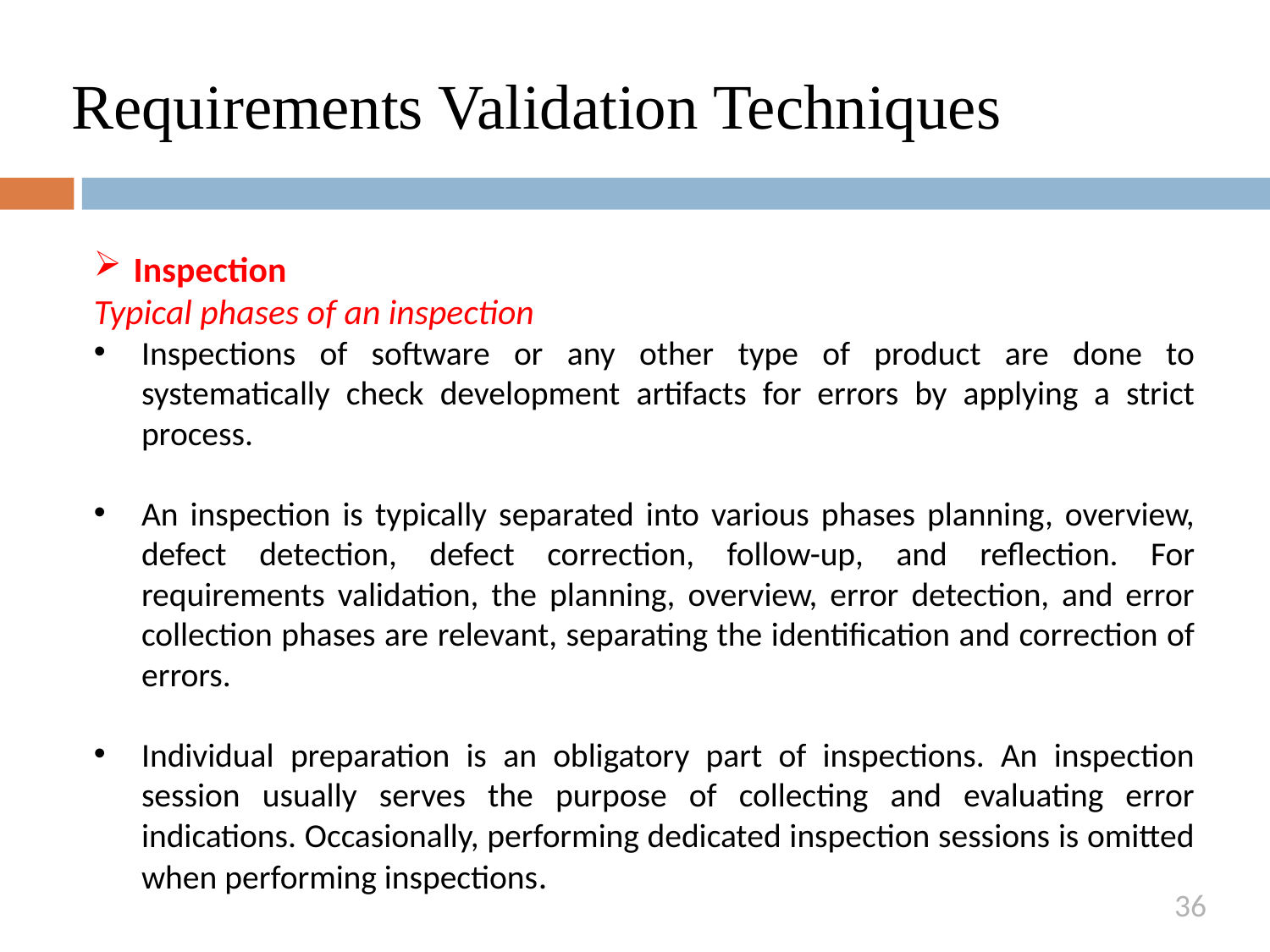

# Requirements Validation Techniques
Inspection
Typical phases of an inspection
Inspections of software or any other type of product are done to systematically check development artifacts for errors by applying a strict process.

An inspection is typically separated into various phases planning, overview, defect detection, defect correction, follow-up, and reflection. For requirements validation, the planning, overview, error detection, and error collection phases are relevant, separating the identification and correction of errors.

Individual preparation is an obligatory part of inspections. An inspection session usually serves the purpose of collecting and evaluating error indications. Occasionally, performing dedicated inspection sessions is omitted when performing inspections.
36